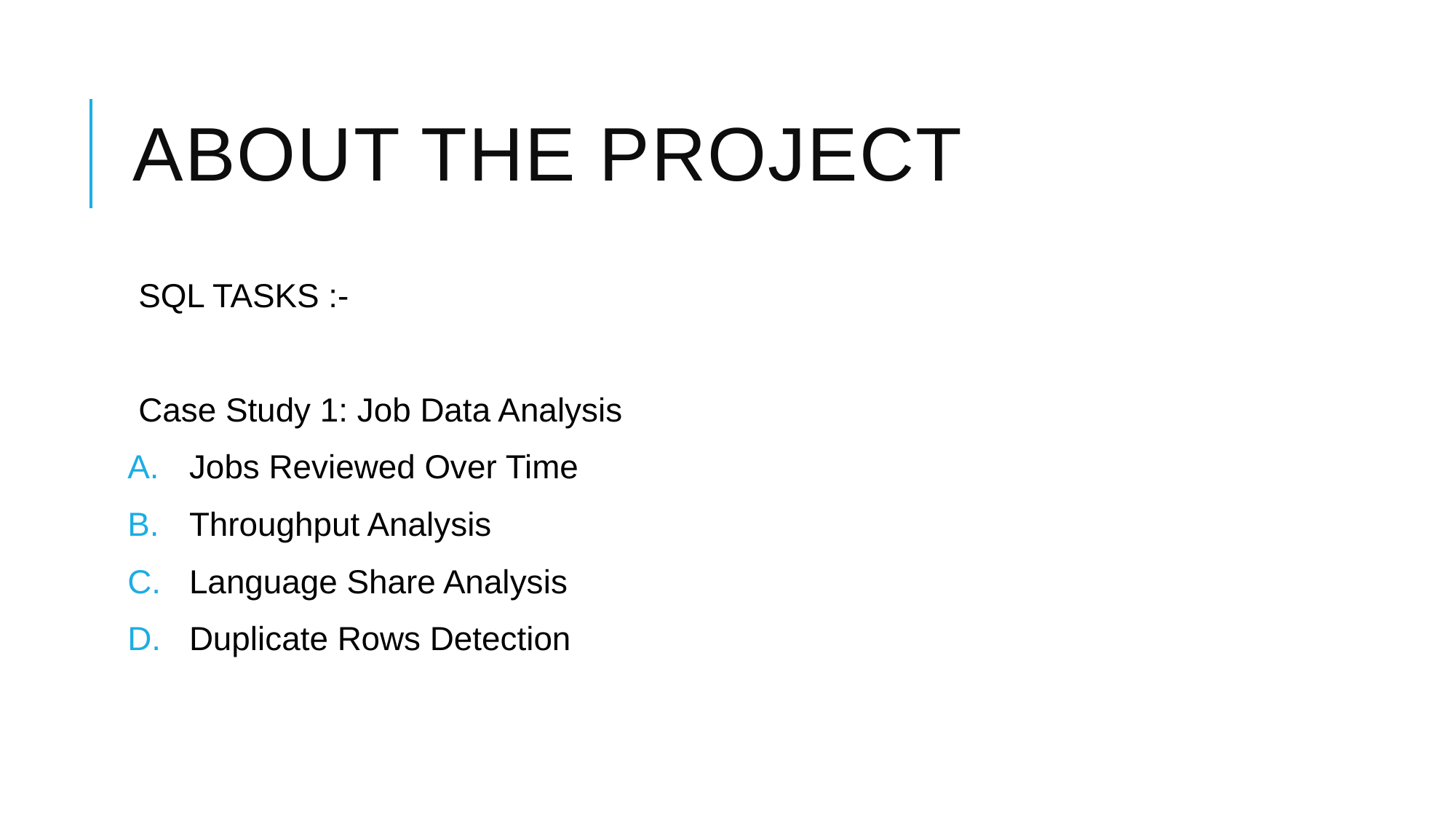

# About the Project
SQL TASKS :-

Case Study 1: Job Data Analysis
Jobs Reviewed Over Time
Throughput Analysis
Language Share Analysis
Duplicate Rows Detection